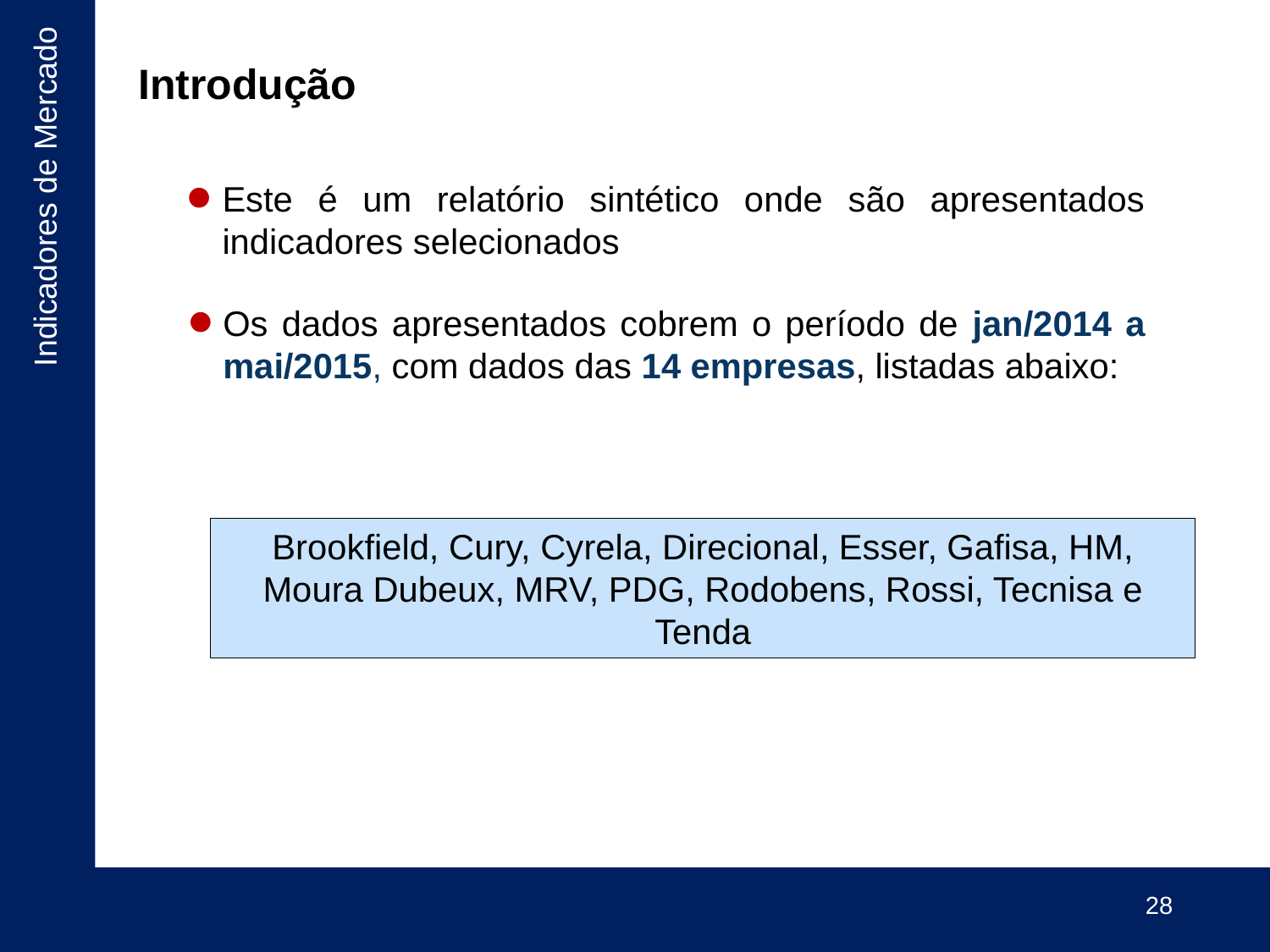

# Introdução
Este é um relatório sintético onde são apresentados indicadores selecionados

Os dados apresentados cobrem o período de jan/2014 a mai/2015, com dados das 14 empresas, listadas abaixo:

Brookfield, Cury, Cyrela, Direcional, Esser, Gafisa, HM, Moura Dubeux, MRV, PDG, Rodobens, Rossi, Tecnisa e Tenda
28